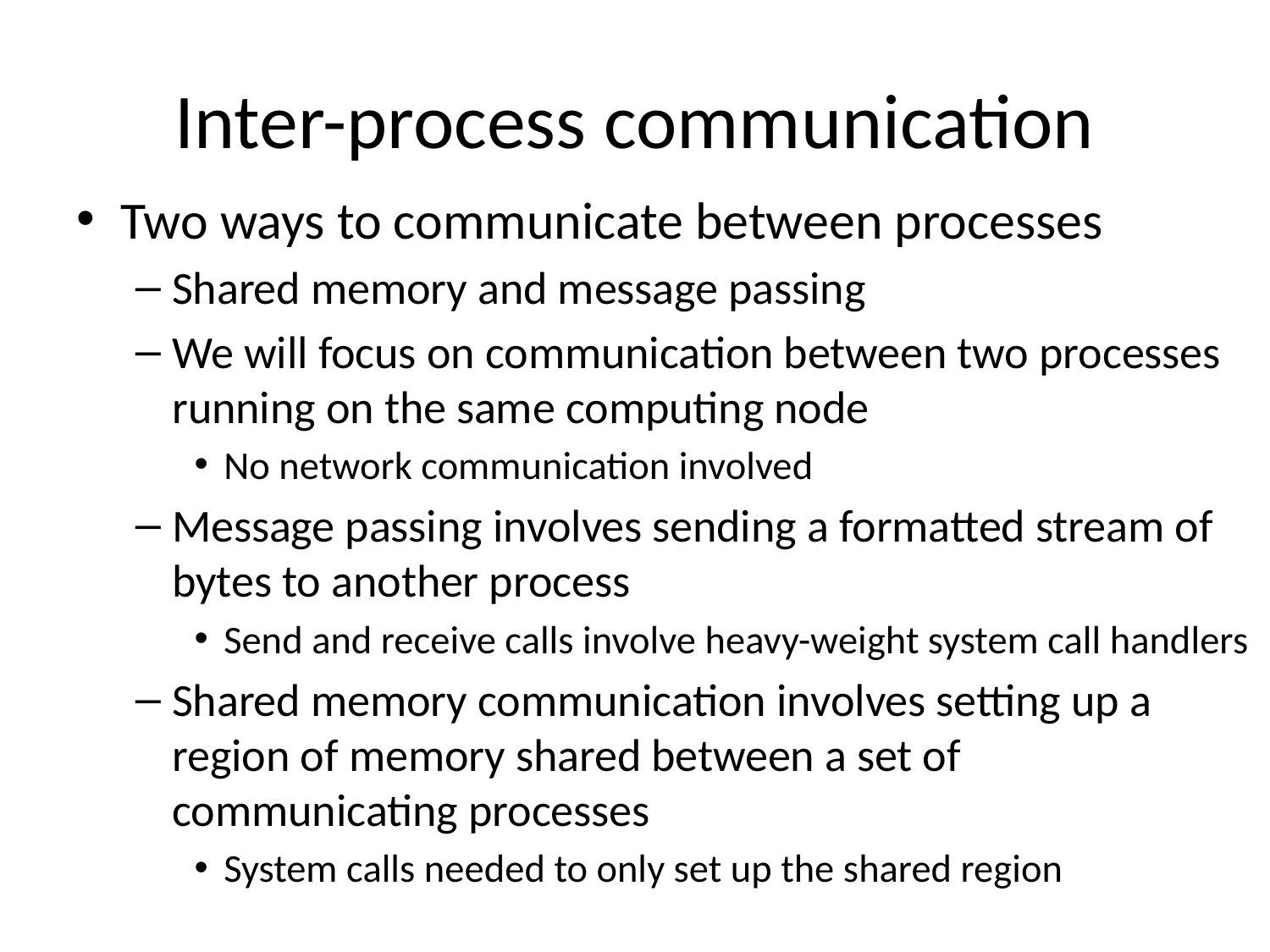

# Inter-process communication
Two ways to communicate between processes
Shared memory and message passing
We will focus on communication between two processes running on the same computing node
No network communication involved
Message passing involves sending a formatted stream of bytes to another process
Send and receive calls involve heavy-weight system call handlers
Shared memory communication involves setting up a region of memory shared between a set of communicating processes
System calls needed to only set up the shared region